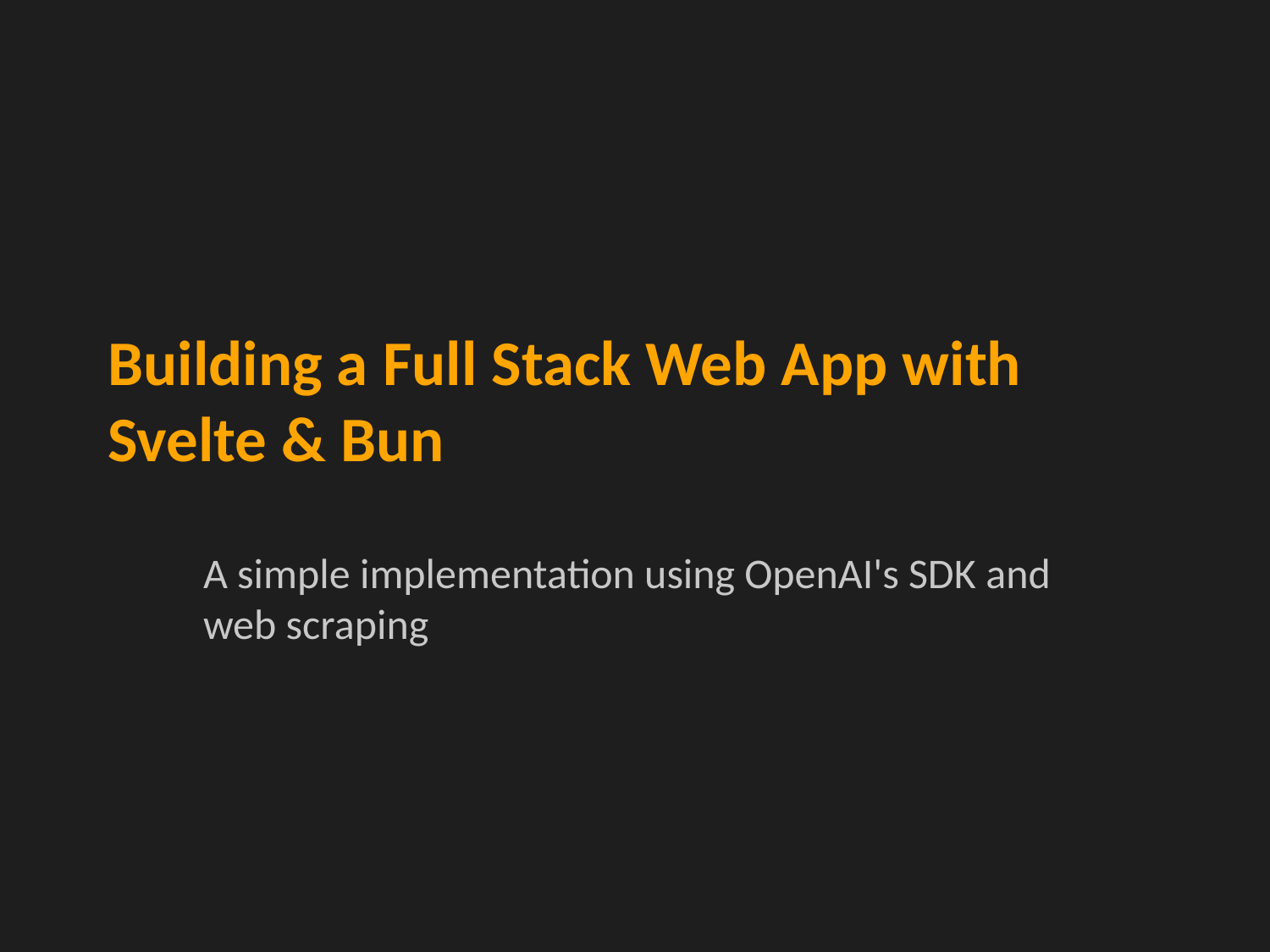

# Building a Full Stack Web App with Svelte & Bun
A simple implementation using OpenAI's SDK and web scraping